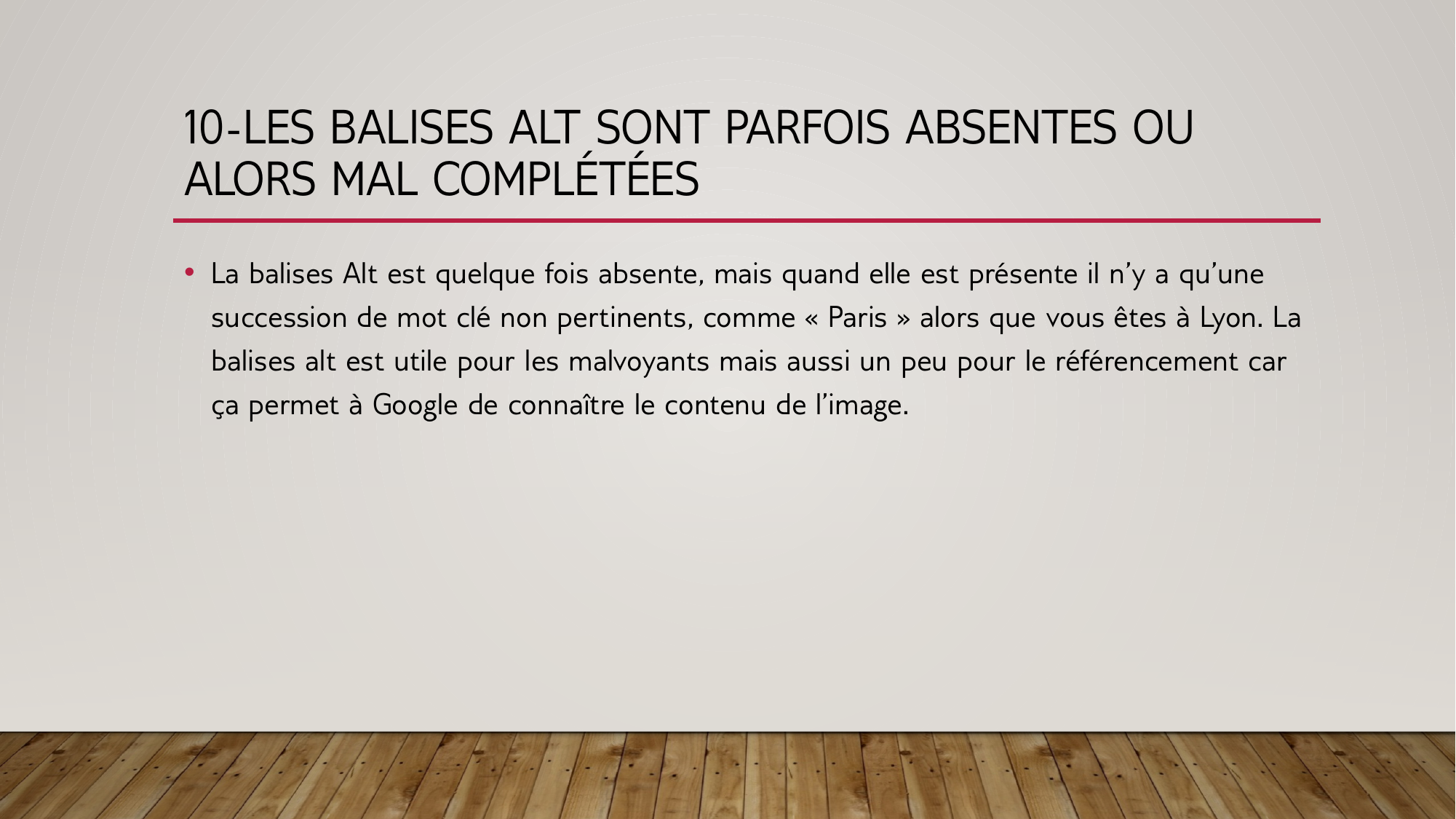

# 10-Les balises alt sont parfois absentes ou alors mal complétées
La balises Alt est quelque fois absente, mais quand elle est présente il n’y a qu’une succession de mot clé non pertinents, comme « Paris » alors que vous êtes à Lyon. La balises alt est utile pour les malvoyants mais aussi un peu pour le référencement car ça permet à Google de connaître le contenu de l’image.